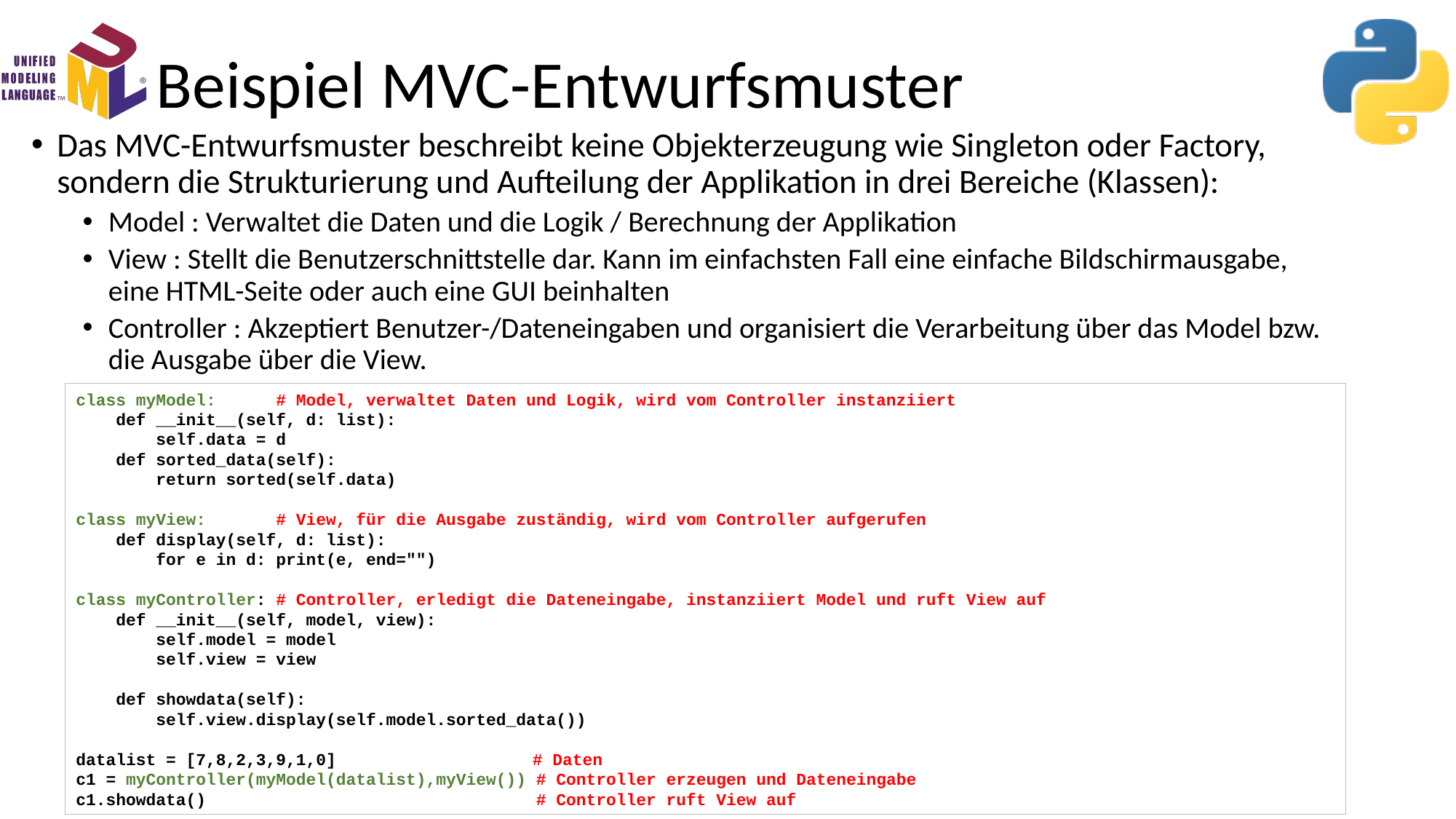

# Beispiel MVC-Entwurfsmuster
Das MVC-Entwurfsmuster beschreibt keine Objekterzeugung wie Singleton oder Factory, sondern die Strukturierung und Aufteilung der Applikation in drei Bereiche (Klassen):
Model : Verwaltet die Daten und die Logik / Berechnung der Applikation
View : Stellt die Benutzerschnittstelle dar. Kann im einfachsten Fall eine einfache Bildschirmausgabe, eine HTML-Seite oder auch eine GUI beinhalten
Controller : Akzeptiert Benutzer-/Dateneingaben und organisiert die Verarbeitung über das Model bzw. die Ausgabe über die View.

class myModel:      # Model, verwaltet Daten und Logik, wird vom Controller instanziiert
    def __init__(self, d: list):
        self.data = d
    def sorted_data(self):
        return sorted(self.data)

class myView:       # View, für die Ausgabe zuständig, wird vom Controller aufgerufen
    def display(self, d: list):
        for e in d: print(e, end="")

class myController: # Controller, erledigt die Dateneingabe, instanziiert Model und ruft View auf
    def __init__(self, model, view):
        self.model = model
        self.view = view

    def showdata(self):
        self.view.display(self.model.sorted_data())

datalist = [7,8,2,3,9,1,0]   		  # Daten
c1 = myController(myModel(datalist),myView()) # Controller erzeugen und Dateneingabe
c1.showdata()                                 # Controller ruft View auf